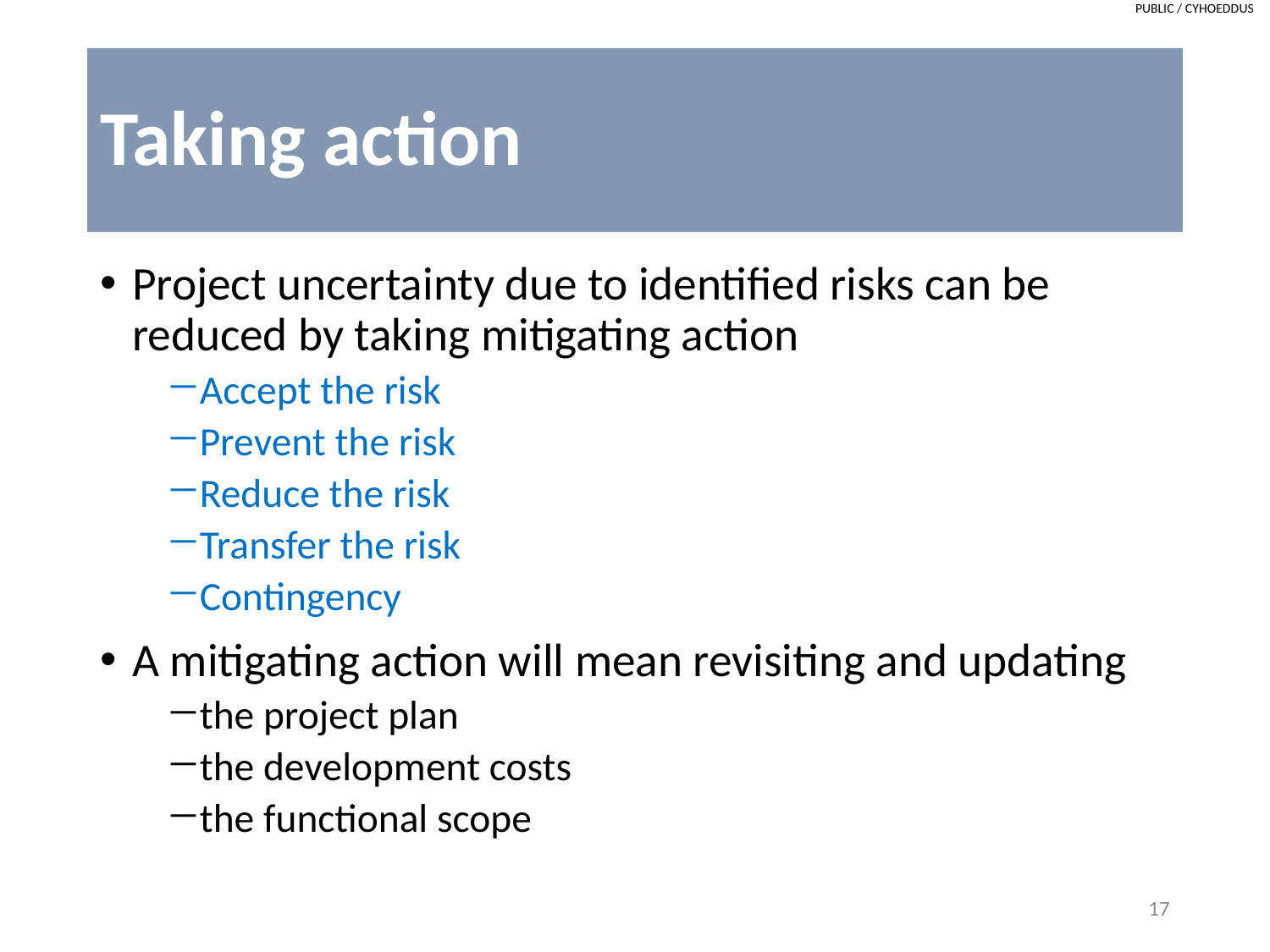

# Taking action
Project uncertainty due to identified risks can be reduced by taking mitigating action
Accept the risk
Prevent the risk
Reduce the risk
Transfer the risk
Contingency
A mitigating action will mean revisiting and updating
the project plan
the development costs
the functional scope
17